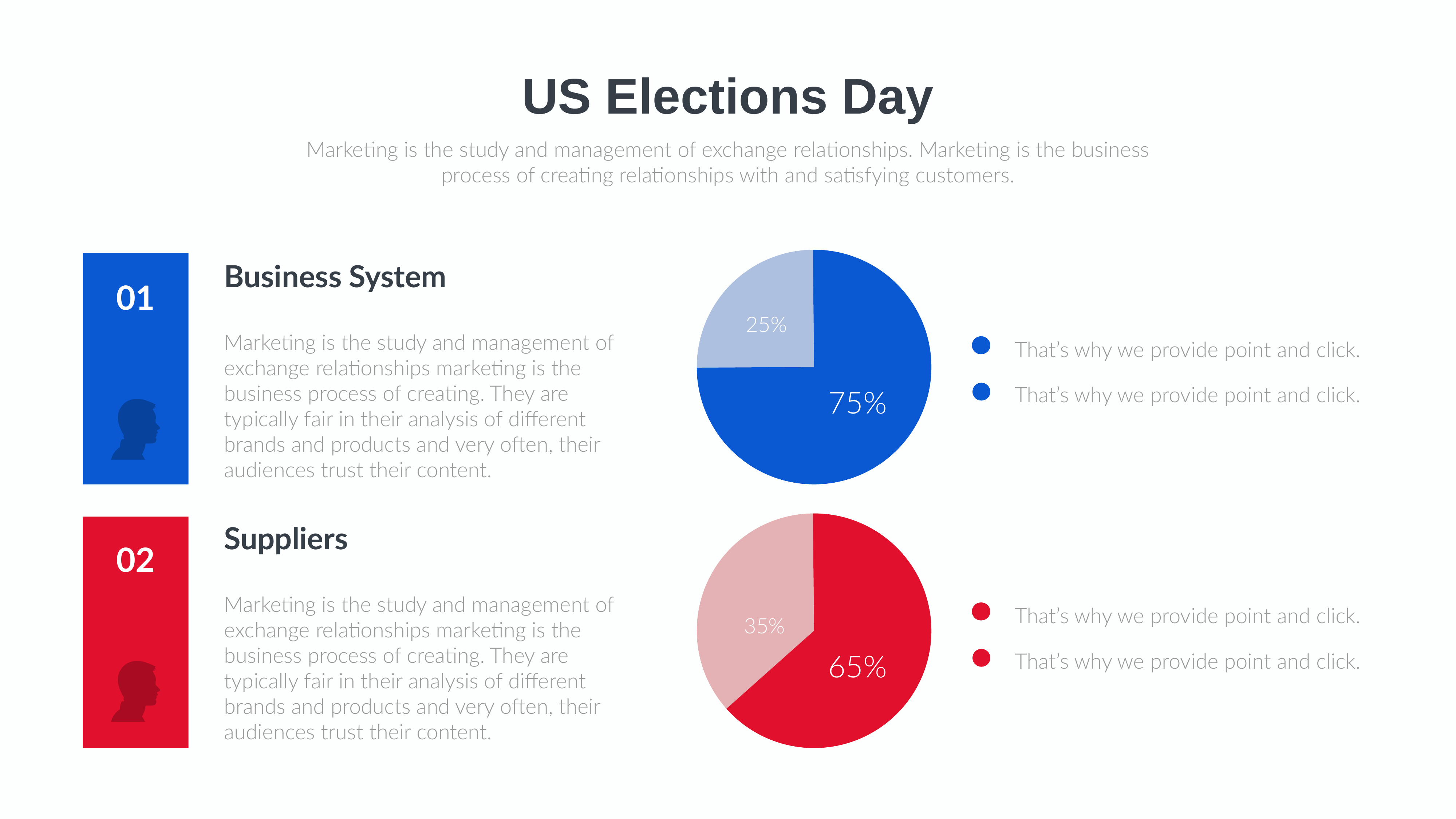

US Elections Day
Marketing is the study and management of exchange relationships. Marketing is the business process of creating relationships with and satisfying customers.

Business System
01
Marketing is the study and management of exchange relationships marketing is the business process of creating. They are typically fair in their analysis of different brands and products and very often, their audiences trust their content.

Suppliers
02
Marketing is the study and management of exchange relationships marketing is the business process of creating. They are typically fair in their analysis of different brands and products and very often, their audiences trust their content.

25%
That’s why we provide point and click.

That’s why we provide point and click.

75%

That’s why we provide point and click.

That’s why we provide point and click.

35%
65%